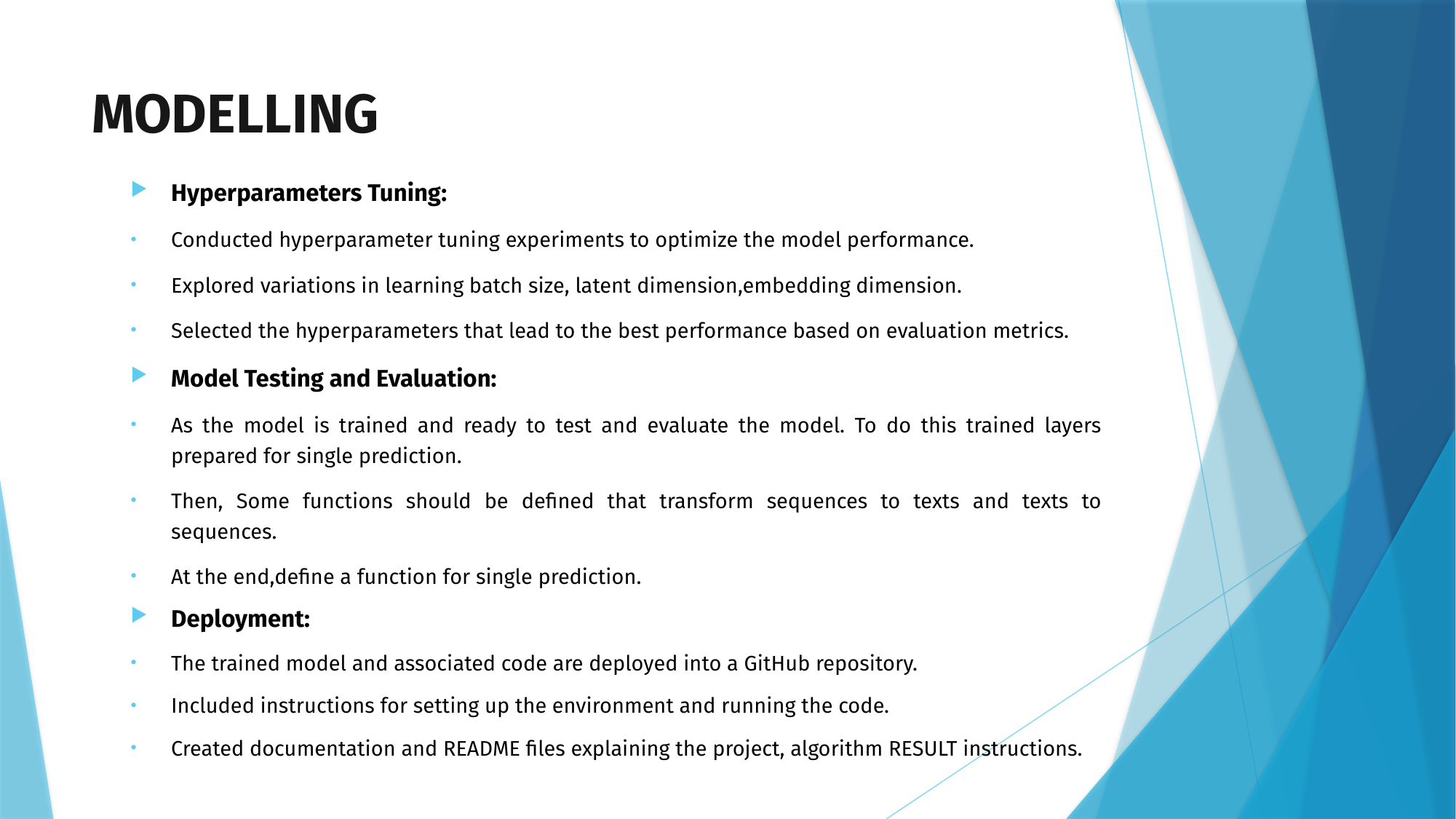

# MODELLING
Hyperparameters Tuning:
Conducted hyperparameter tuning experiments to optimize the model performance.
Explored variations in learning batch size, latent dimension,embedding dimension.
Selected the hyperparameters that lead to the best performance based on evaluation metrics.
Model Testing and Evaluation:
As the model is trained and ready to test and evaluate the model. To do this trained layers prepared for single prediction.
Then, Some functions should be defined that transform sequences to texts and texts to sequences.
At the end,define a function for single prediction.
Deployment:
The trained model and associated code are deployed into a GitHub repository.
Included instructions for setting up the environment and running the code.
Created documentation and README files explaining the project, algorithm RESULT instructions.